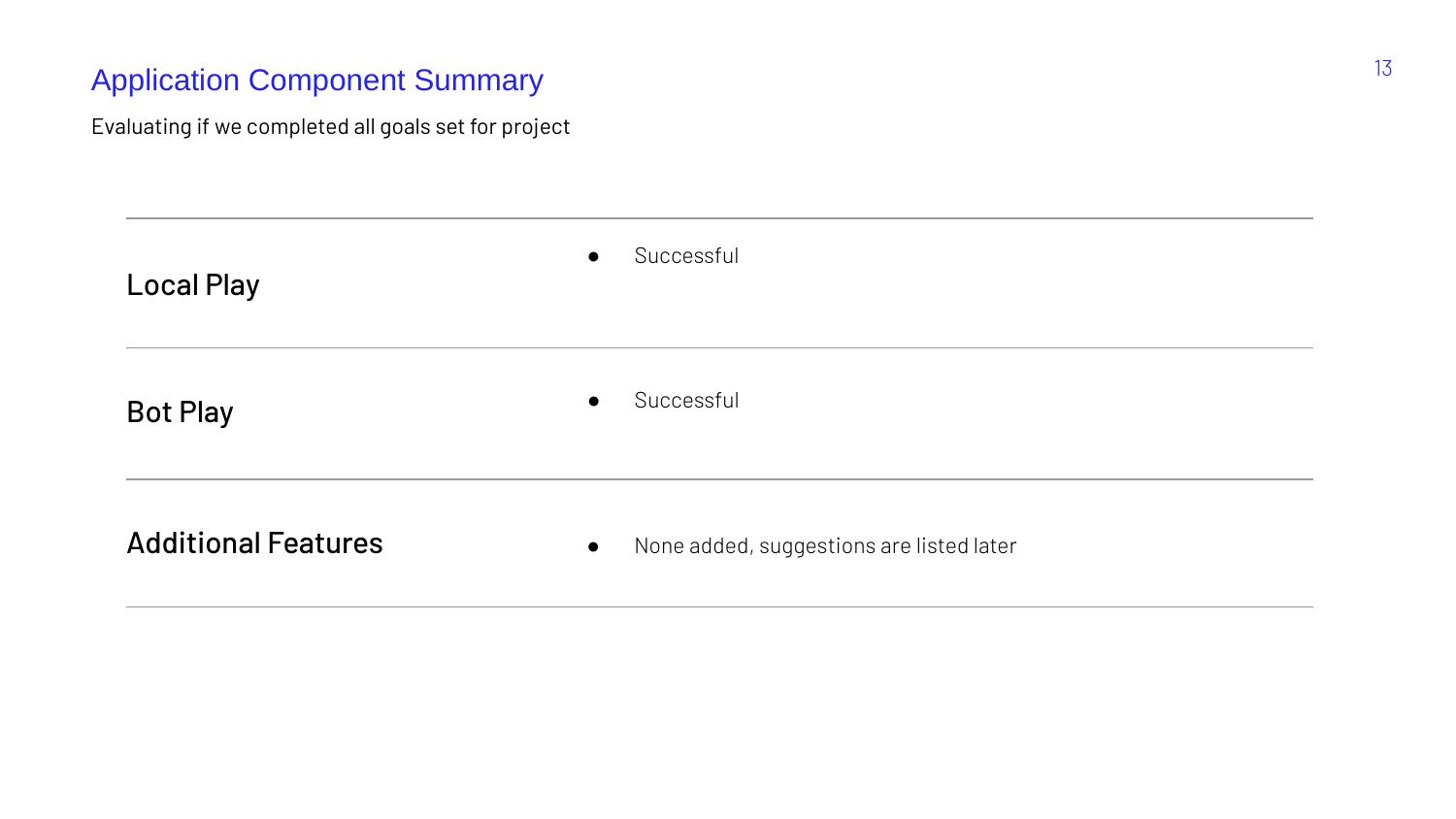

13
Application Component Summary
Evaluating if we completed all goals set for project
Successful
# Local Play
Successful
Bot Play
Additional Features
None added, suggestions are listed later